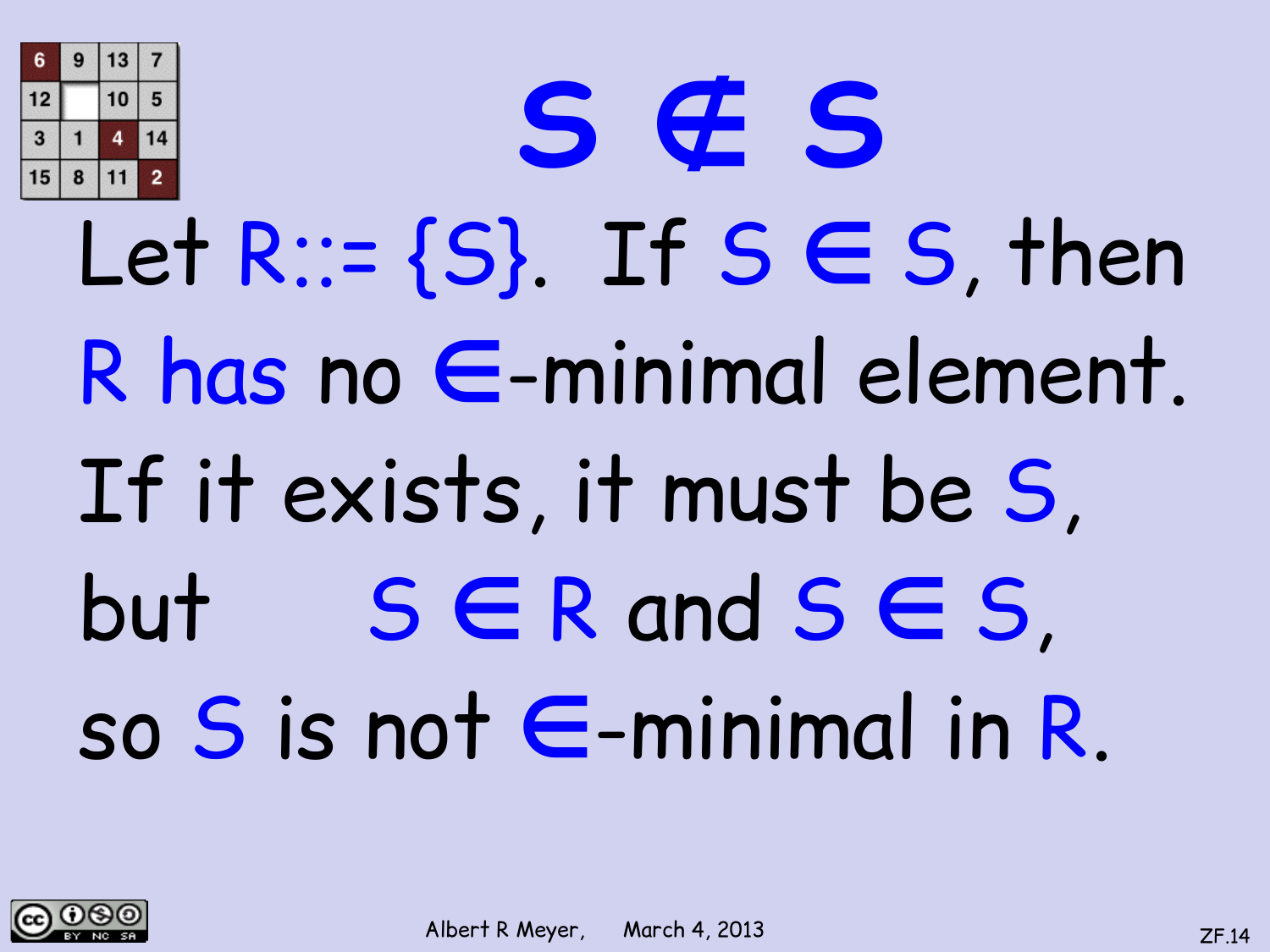

# S ∉ S
Let R::= {S}.  If S ∈ S, then
R has no ∈-minimal element.
If it exists, it must be S,
but      S ∈ R and S ∈ S,
so S is not ∈-minimal in R.